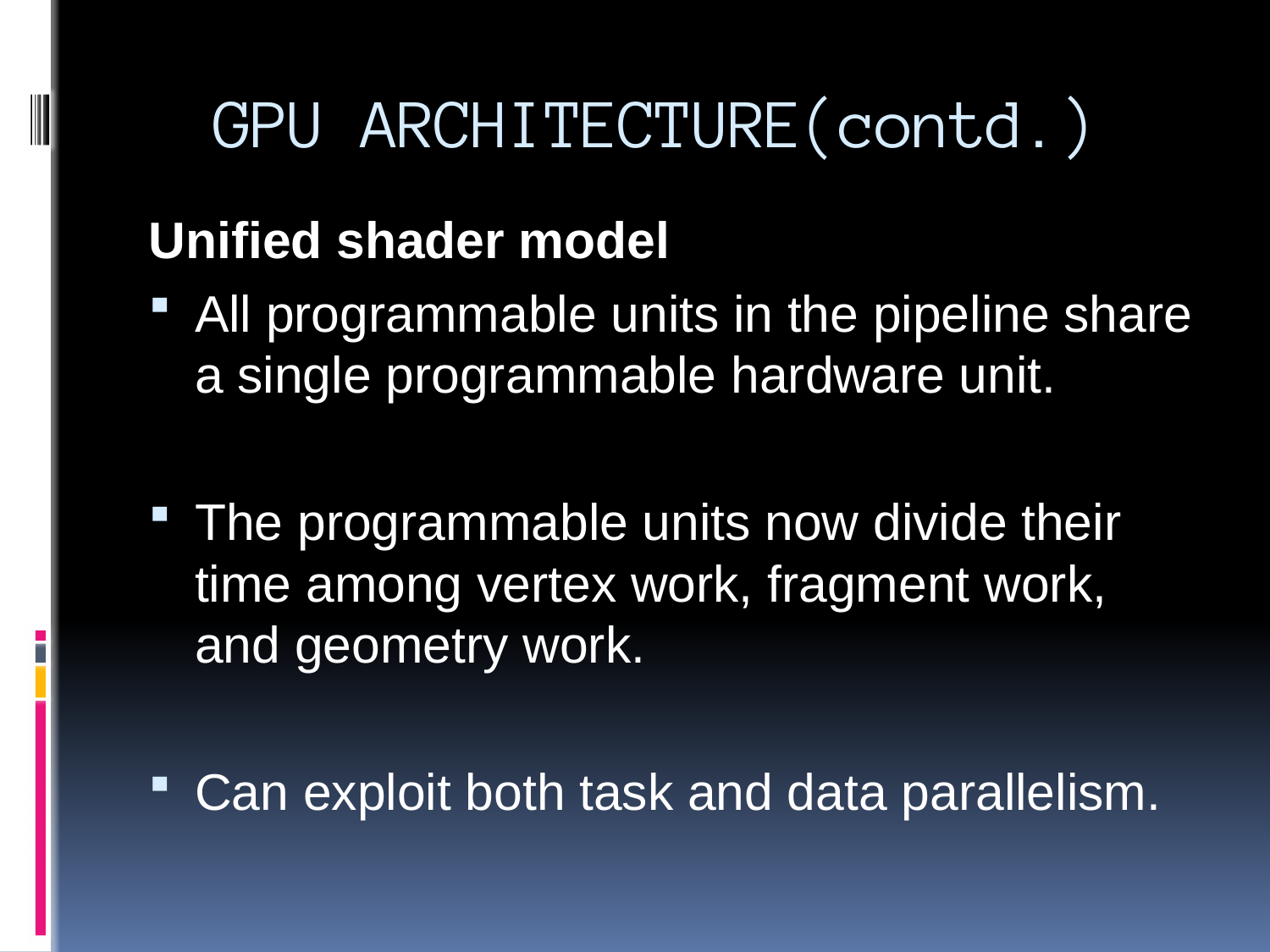

# GPU ARCHITECTURE(contd.)
Unified shader model
All programmable units in the pipeline share a single programmable hardware unit.

The programmable units now divide their time among vertex work, fragment work, and geometry work.

Can exploit both task and data parallelism.